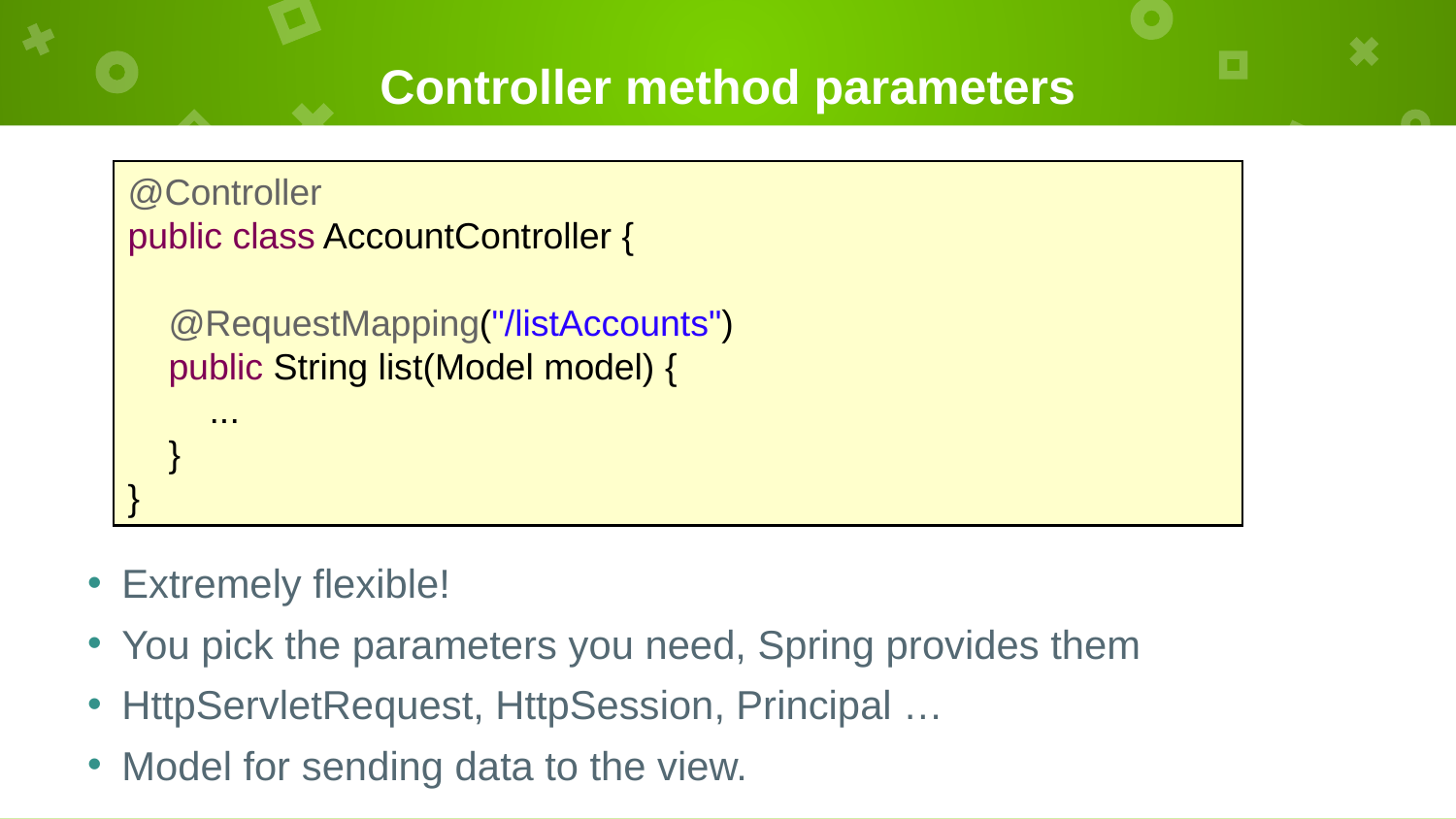

# Controller method parameters
@Controller
public class AccountController {

    @RequestMapping("/listAccounts")
    public String list(Model model) {
        ...
    }
}
Extremely flexible!
You pick the parameters you need, Spring provides them
HttpServletRequest, HttpSession, Principal …
Model for sending data to the view.